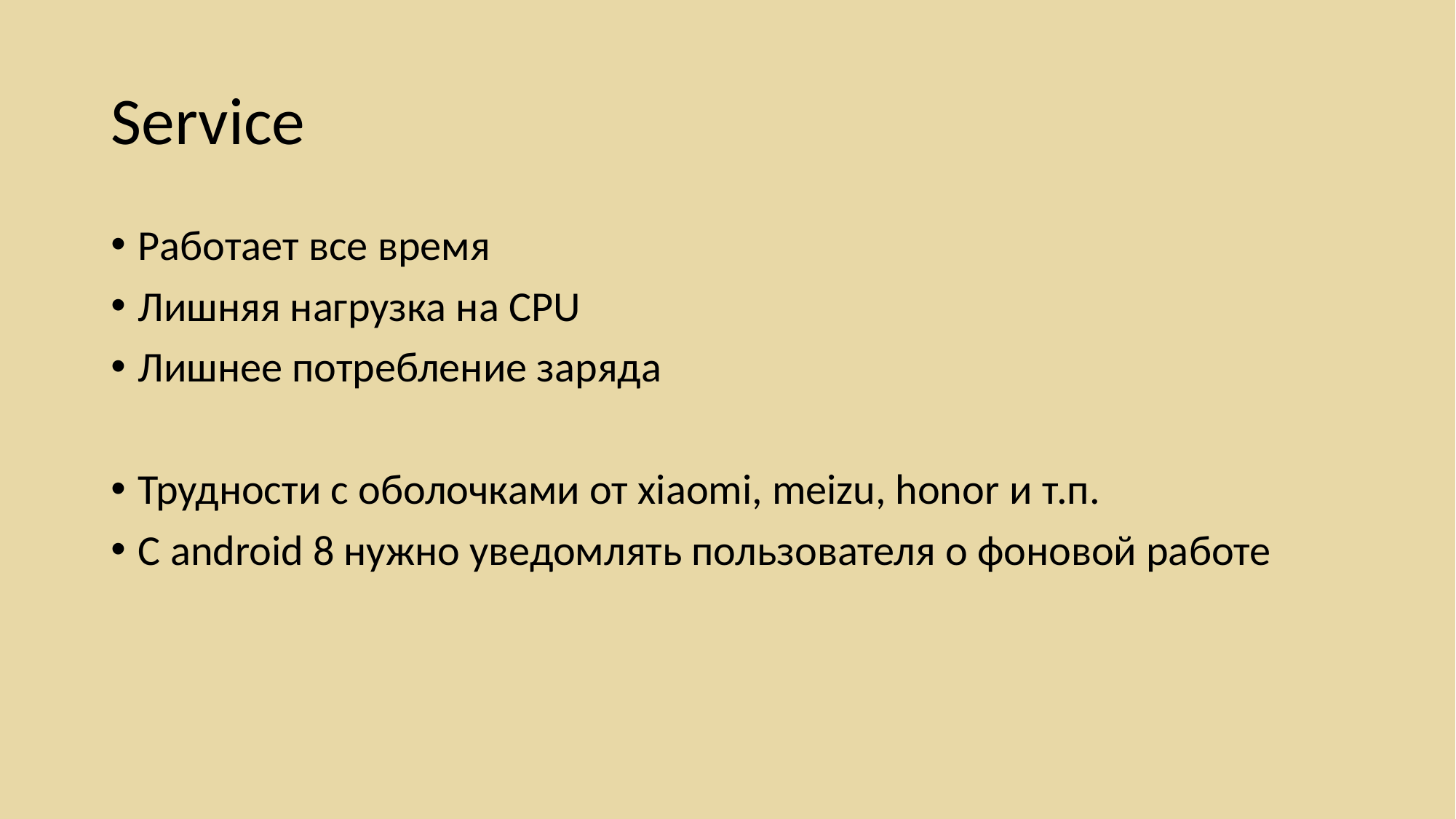

# Service
Работает все время
Лишняя нагрузка на CPU
Лишнее потребление заряда

Трудности с оболочками от xiaomi, meizu, honor и т.п.
С android 8 нужно уведомлять пользователя о фоновой работе